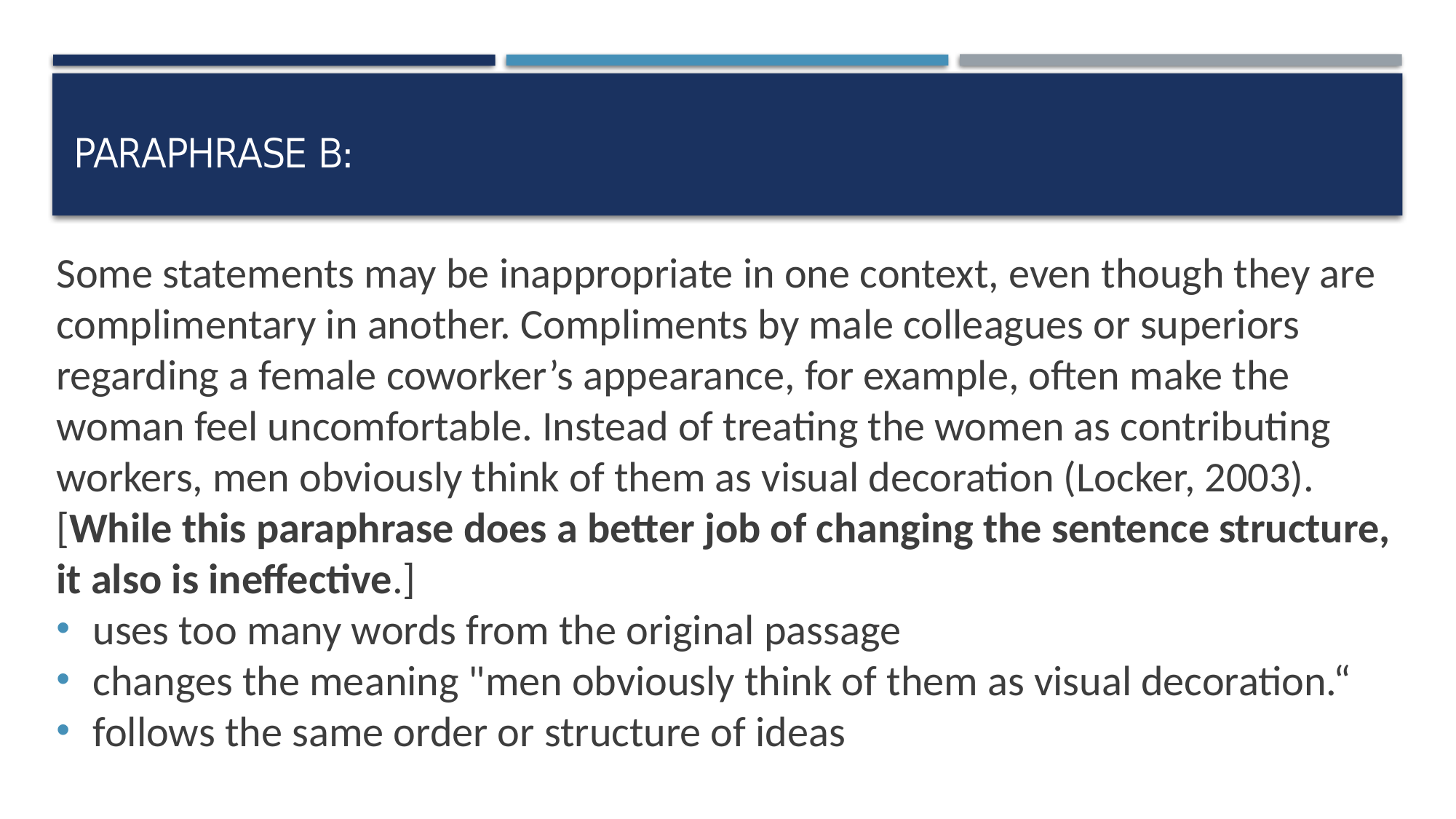

# Paraphrase B:
Some statements may be inappropriate in one context, even though they are complimentary in another. Compliments by male colleagues or superiors regarding a female coworker’s appearance, for example, often make the woman feel uncomfortable. Instead of treating the women as contributing workers, men obviously think of them as visual decoration (Locker, 2003).
[While this paraphrase does a better job of changing the sentence structure, it also is ineffective.]
uses too many words from the original passage
changes the meaning "men obviously think of them as visual decoration.“
follows the same order or structure of ideas